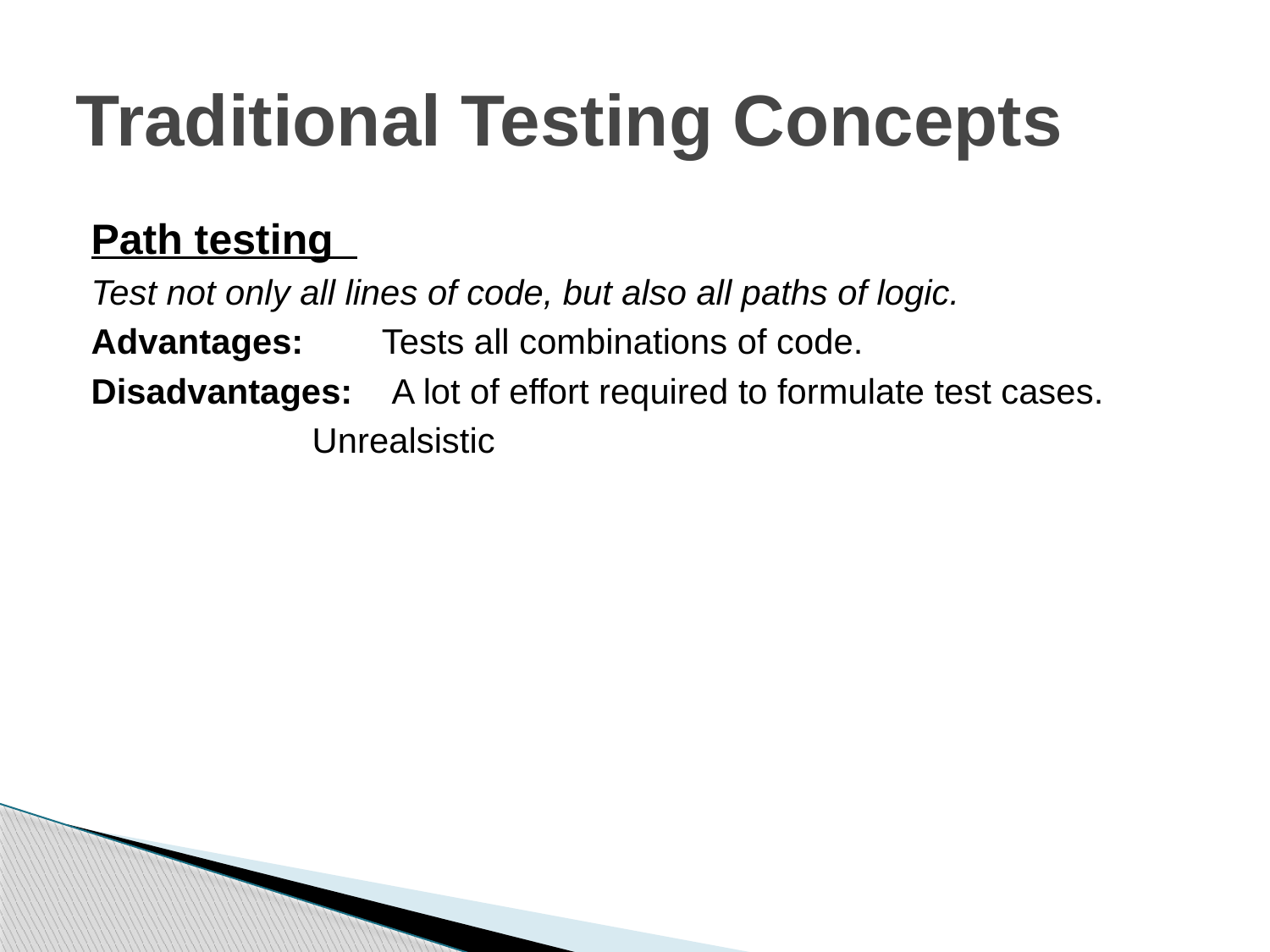

# Traditional Testing Concepts
Path testing
Test not only all lines of code, but also all paths of logic.
Advantages:        Tests all combinations of code.
Disadvantages:    A lot of effort required to formulate test cases.
	          	      Unrealsistic